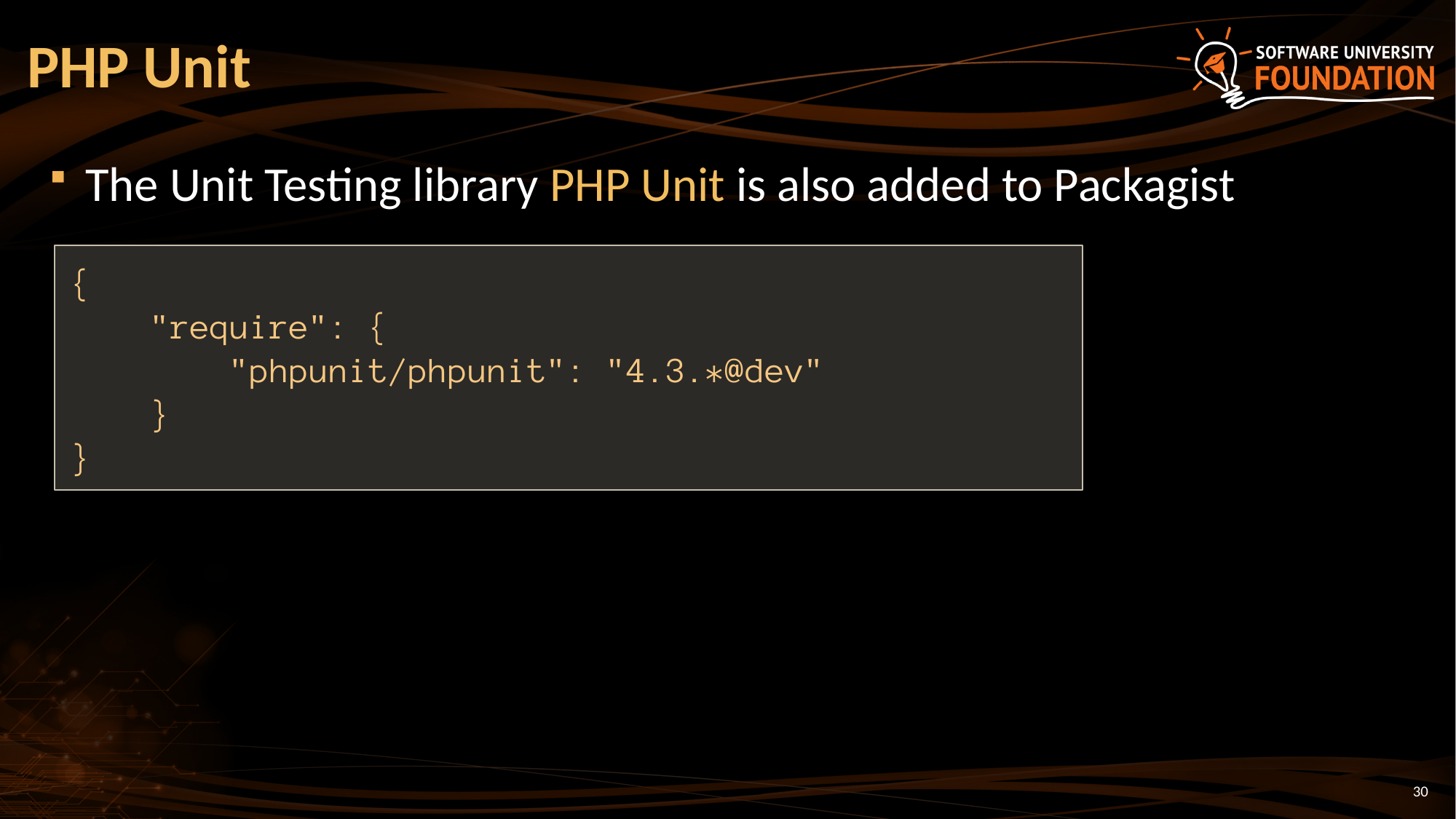

# PHP Unit
The Unit Testing library PHP Unit is also added to Packagist
{
    "require": {
        "phpunit/phpunit": "4.3.*@dev"
    }
}
30